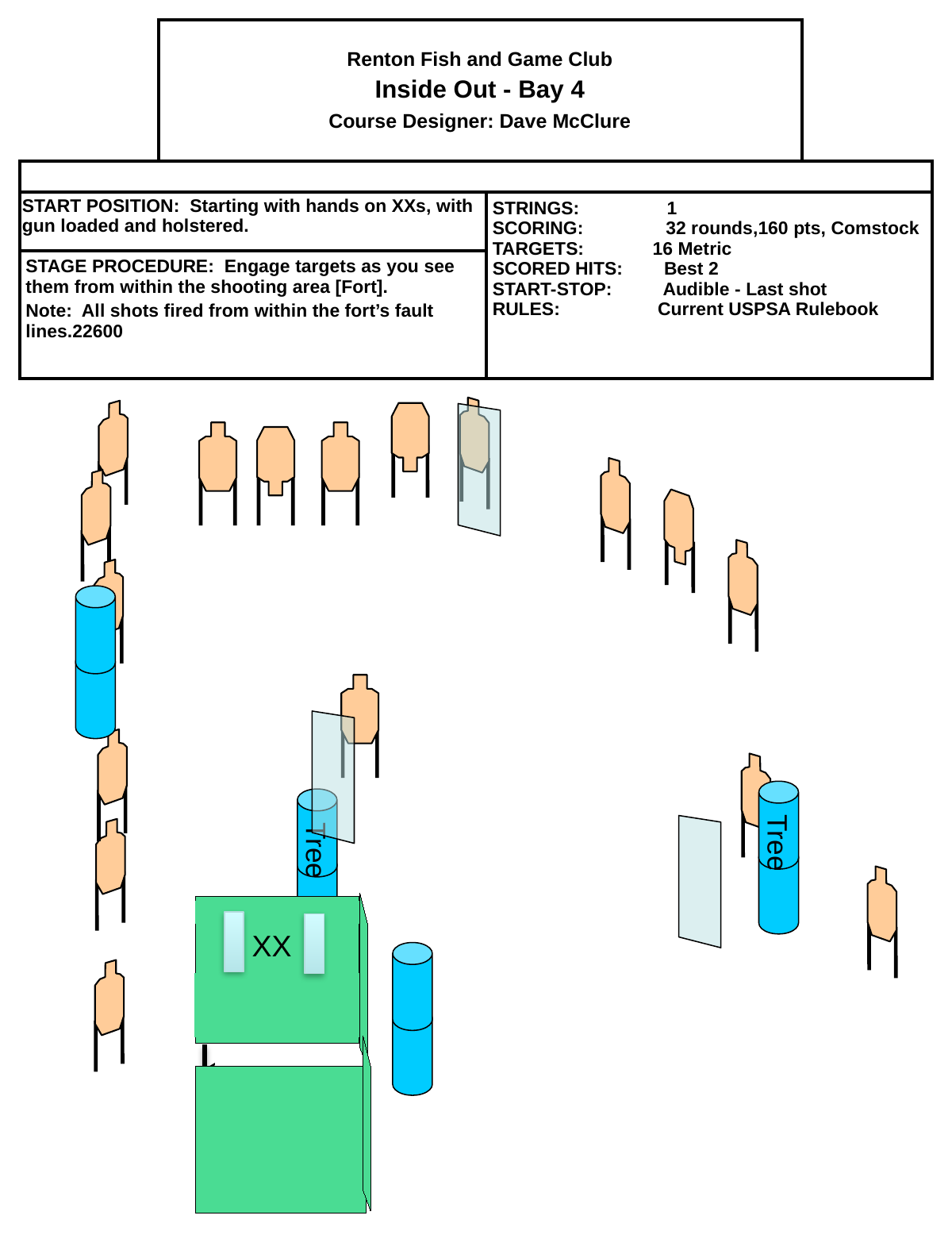

|  | Renton Fish and Game Club Inside Out - Bay 4 Course Designer: Dave McClure |  |  |
| --- | --- | --- | --- |
|  |  |  |  |
| START POSITION: Starting with hands on XXs, with gun loaded and holstered. |  | STRINGS: 1 SCORING: 32 rounds,160 pts, Comstock TARGETS: 16 Metric SCORED HITS: Best 2 START-STOP: Audible - Last shot RULES: Current USPSA Rulebook |  |
| STAGE PROCEDURE: Engage targets as you see them from within the shooting area [Fort]. Note: All shots fired from within the fort’s fault lines.22600 |  |  |  |

Tree

Tree

XX

xx